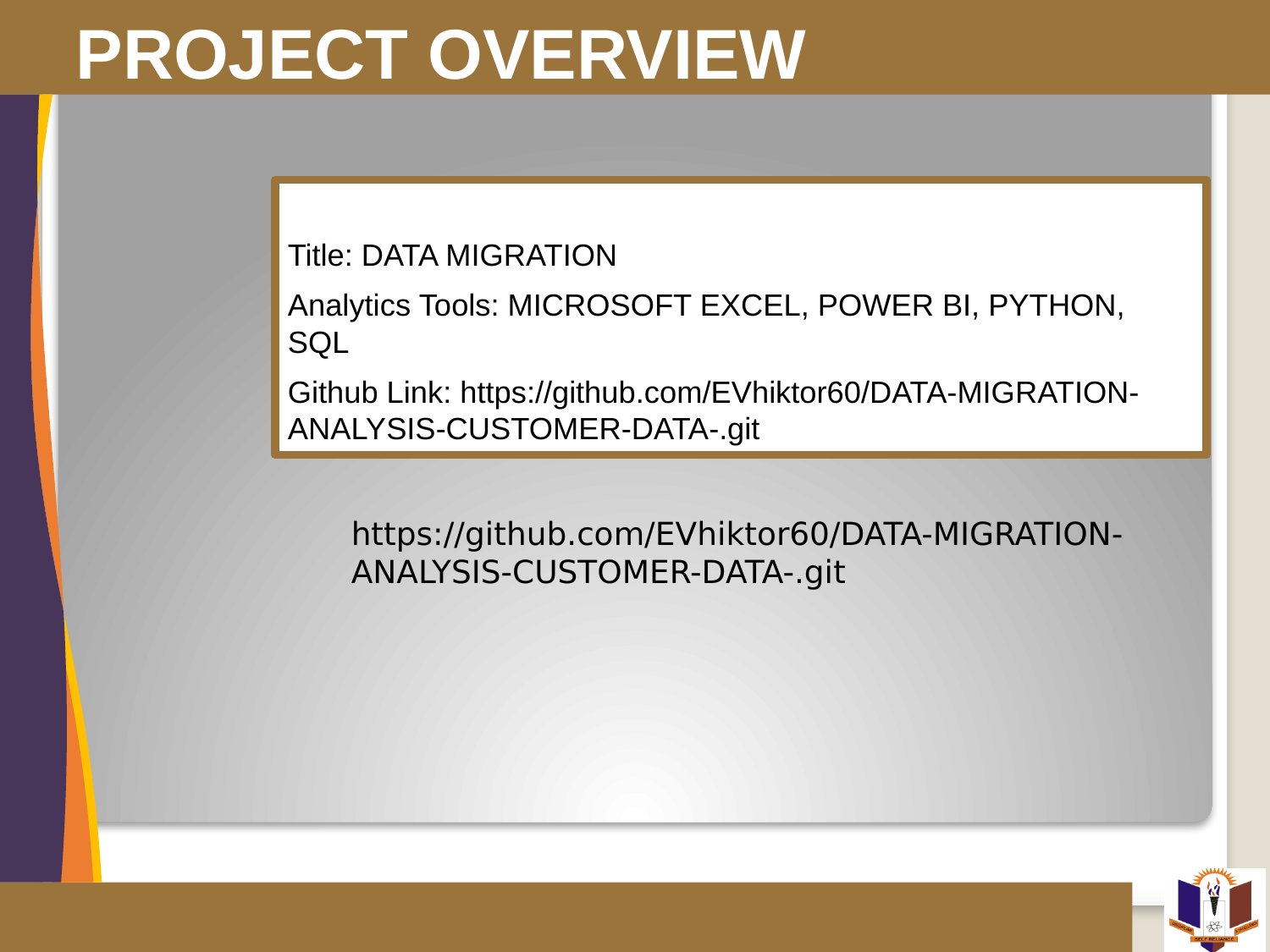

PROJECT OVERVIEW

Title: DATA MIGRATION
Analytics Tools: MICROSOFT EXCEL, POWER BI, PYTHON, SQL
Github Link: https://github.com/EVhiktor60/DATA-MIGRATION-ANALYSIS-CUSTOMER-DATA-.git

https://github.com/EVhiktor60/DATA-MIGRATION-ANALYSIS-CUSTOMER-DATA-.git